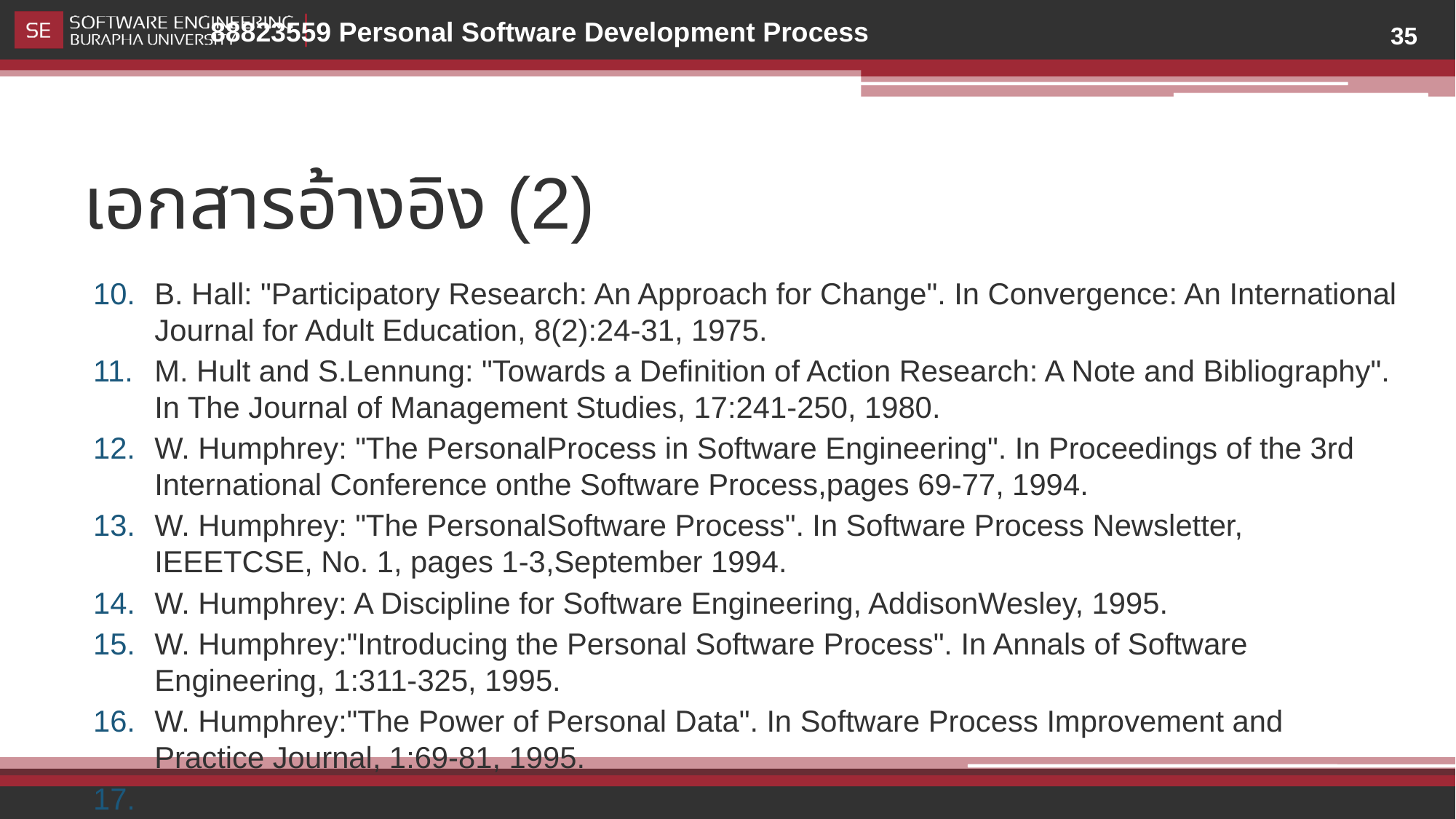

35
# เอกสารอ้างอิง (2)
B. Hall: "Participatory Research: An Approach for Change". In Convergence: An International Journal for Adult Education, 8(2):24-31, 1975.
M. Hult and S.Lennung: "Towards a Definition of Action Research: A Note and Bibliography". In The Journal of Management Studies, 17:241-250, 1980.
W. Humphrey: "The PersonalProcess in Software Engineering". In Proceedings of the 3rd International Conference onthe Software Process,pages 69-77, 1994.
W. Humphrey: "The PersonalSoftware Process". In Software Process Newsletter, IEEETCSE, No. 1, pages 1-3,September 1994.
W. Humphrey: A Discipline for Software Engineering, AddisonWesley, 1995.
W. Humphrey:"Introducing the Personal Software Process". In Annals of Software Engineering, 1:311-325, 1995.
W. Humphrey:"The Power of Personal Data". In Software Process Improvement and Practice Journal, 1:69-81, 1995.
]W. Humphrey:"Using a Defined and Measured Personal Software Process". In IEEESoftware,pages 77-88, May 1996.